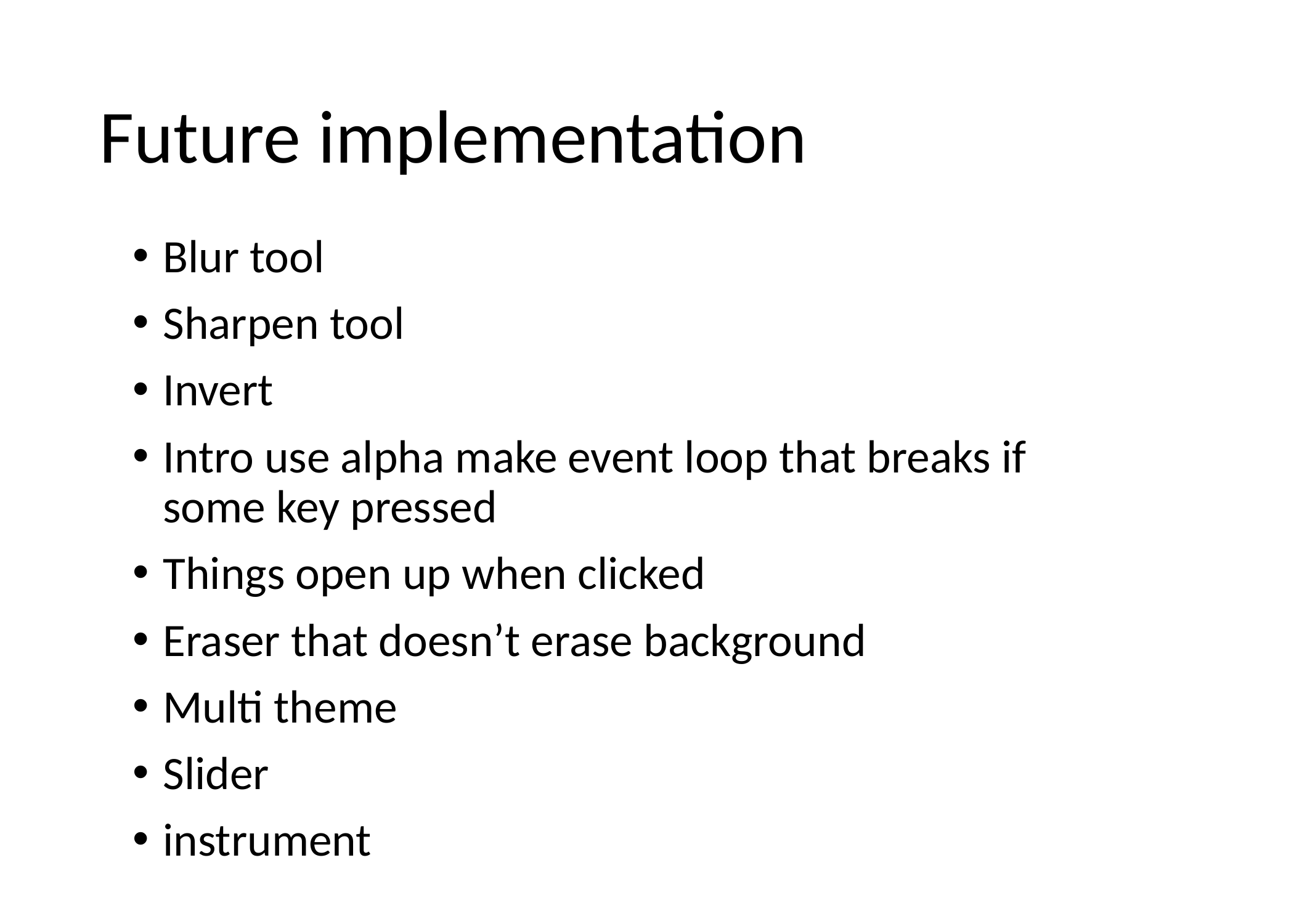

# Future implementation
Blur tool
Sharpen tool
Invert
Intro use alpha make event loop that breaks if some key pressed
Things open up when clicked
Eraser that doesn’t erase background
Multi theme
Slider
instrument